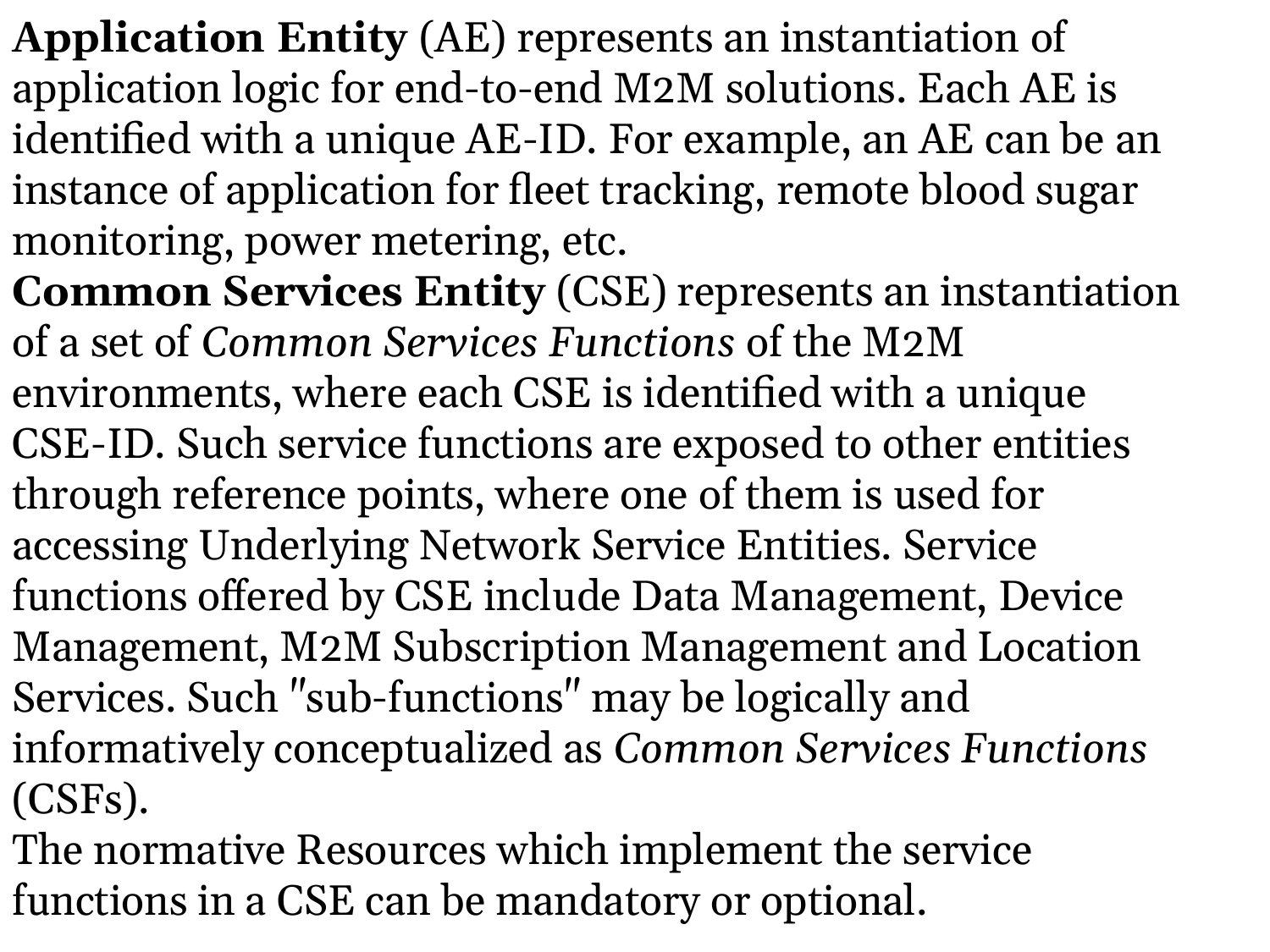

Application Entity (AE) represents an instantiation of application logic for end-to-end M2M solutions. Each AE is identified with a unique AE-ID. For example, an AE can be an instance of application for fleet tracking, remote blood sugar monitoring, power metering, etc.
Common Services Entity (CSE) represents an instantiation of a set of Common Services Functions of the M2M environments, where each CSE is identified with a unique CSE-ID. Such service functions are exposed to other entities through reference points, where one of them is used for accessing Underlying Network Service Entities. Service functions offered by CSE include Data Management, Device Management, M2M Subscription Management and Location Services. Such "sub-functions" may be logically and informatively conceptualized as Common Services Functions (CSFs).
The normative Resources which implement the service functions in a CSE can be mandatory or optional.